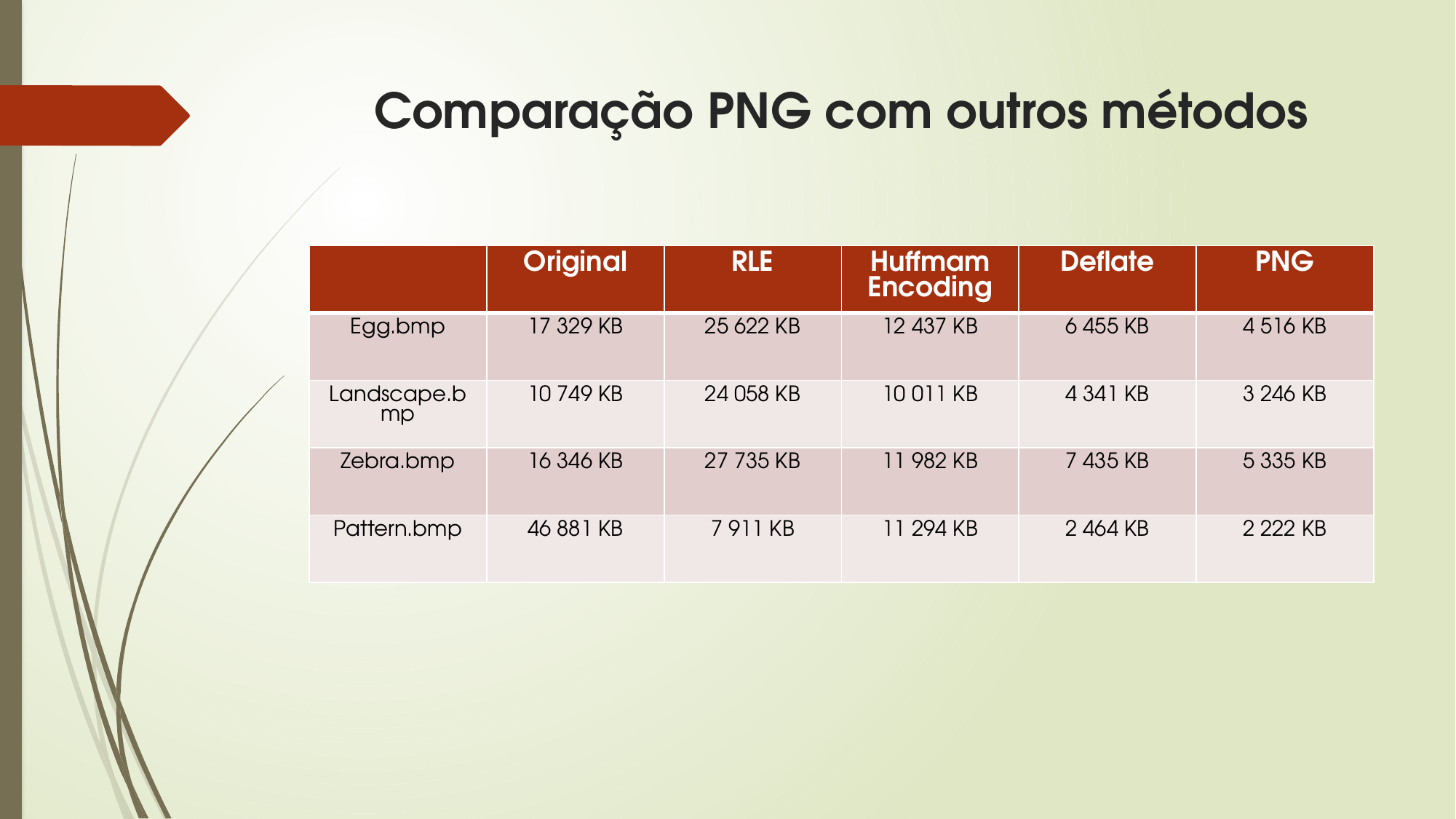

# Comparação PNG com outros métodos
|  | Original | RLE | Huffmam Encoding | Deflate | PNG |
| --- | --- | --- | --- | --- | --- |
| Egg.bmp | 17 329 KB | 25 622 KB | 12 437 KB | 6 455 KB | 4 516 KB |
| Landscape.bmp | 10 749 KB | 24 058 KB | 10 011 KB | 4 341 KB | 3 246 KB |
| Zebra.bmp | 16 346 KB | 27 735 KB | 11 982 KB | 7 435 KB | 5 335 KB |
| Pattern.bmp | 46 881 KB | 7 911 KB | 11 294 KB | 2 464 KB | 2 222 KB |